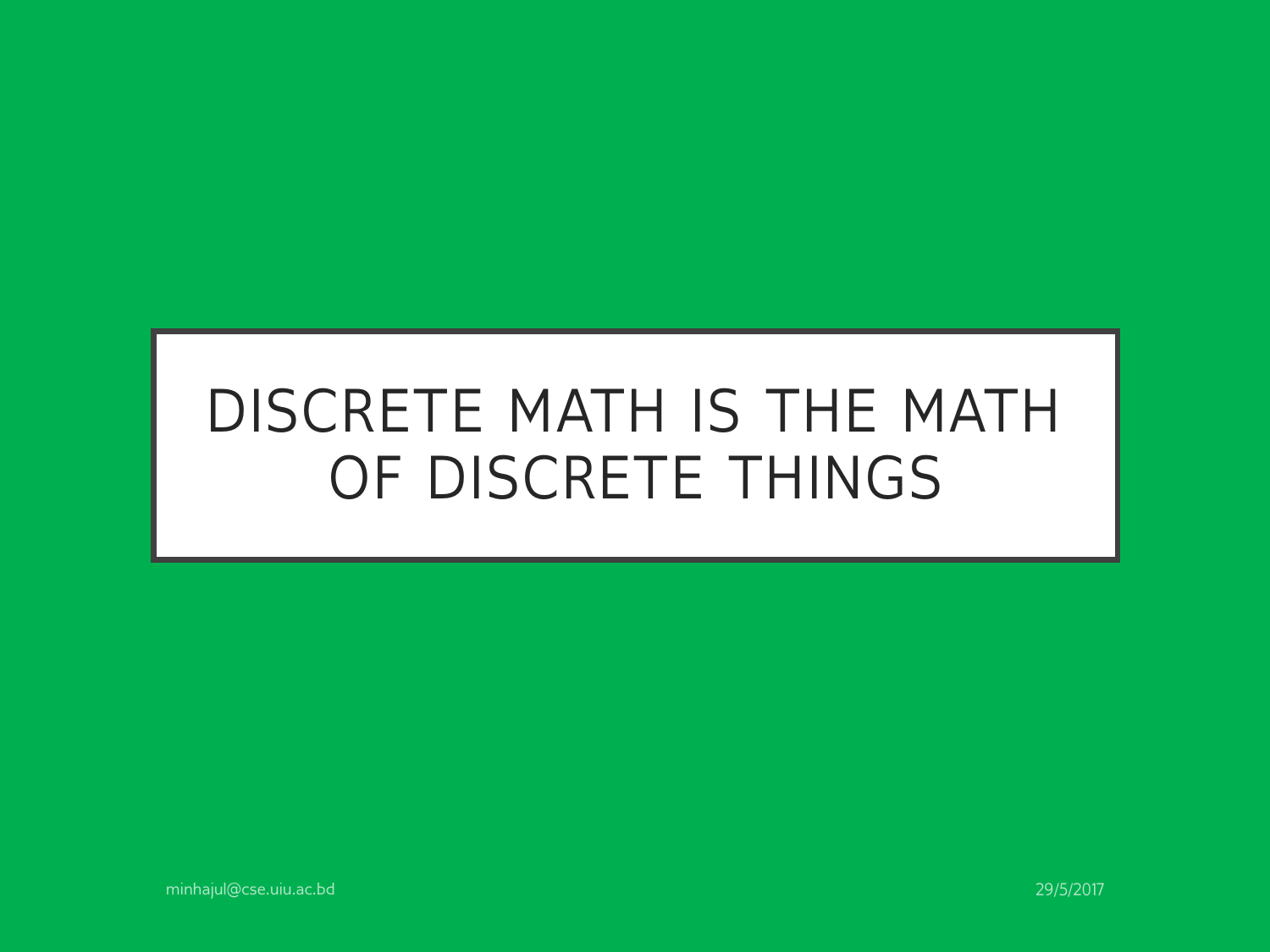

# Discrete math is the math of discrete things

minhajul@cse.uiu.ac.bd
29/5/2017